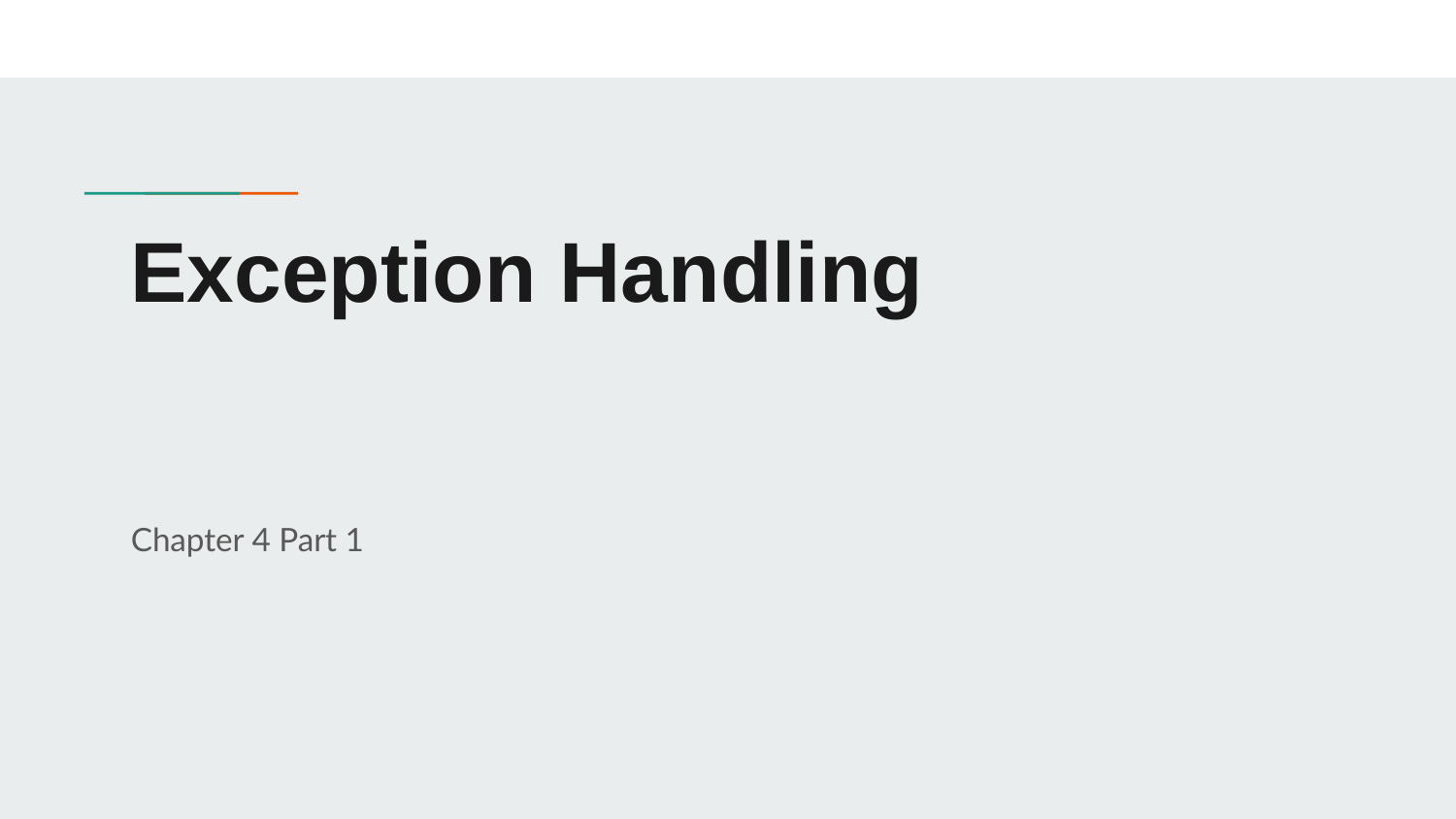

# Exception Handling
Chapter 4 Part 1